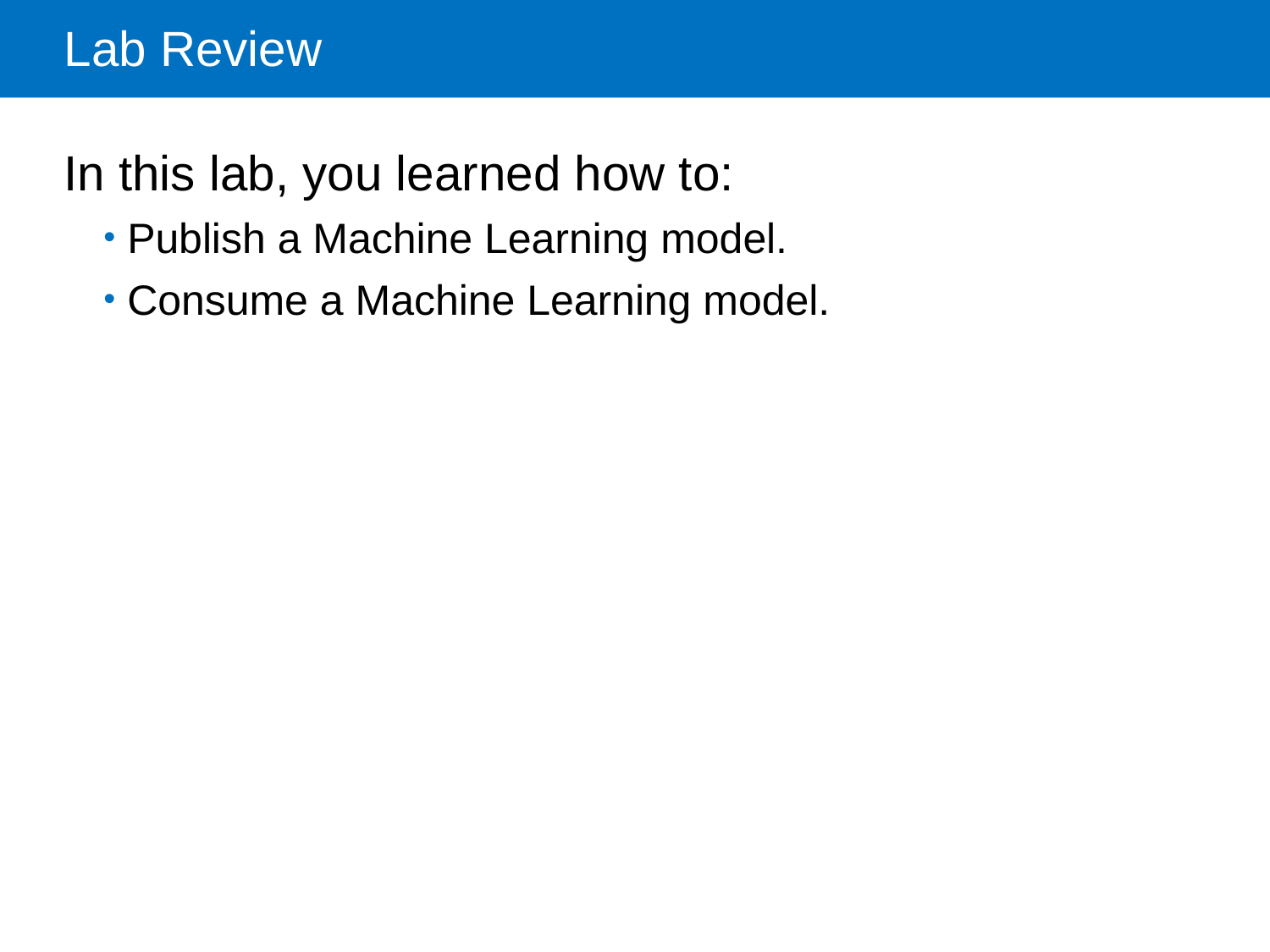

# Lab Review
In this lab, you learned how to:
Publish a Machine Learning model.
Consume a Machine Learning model.